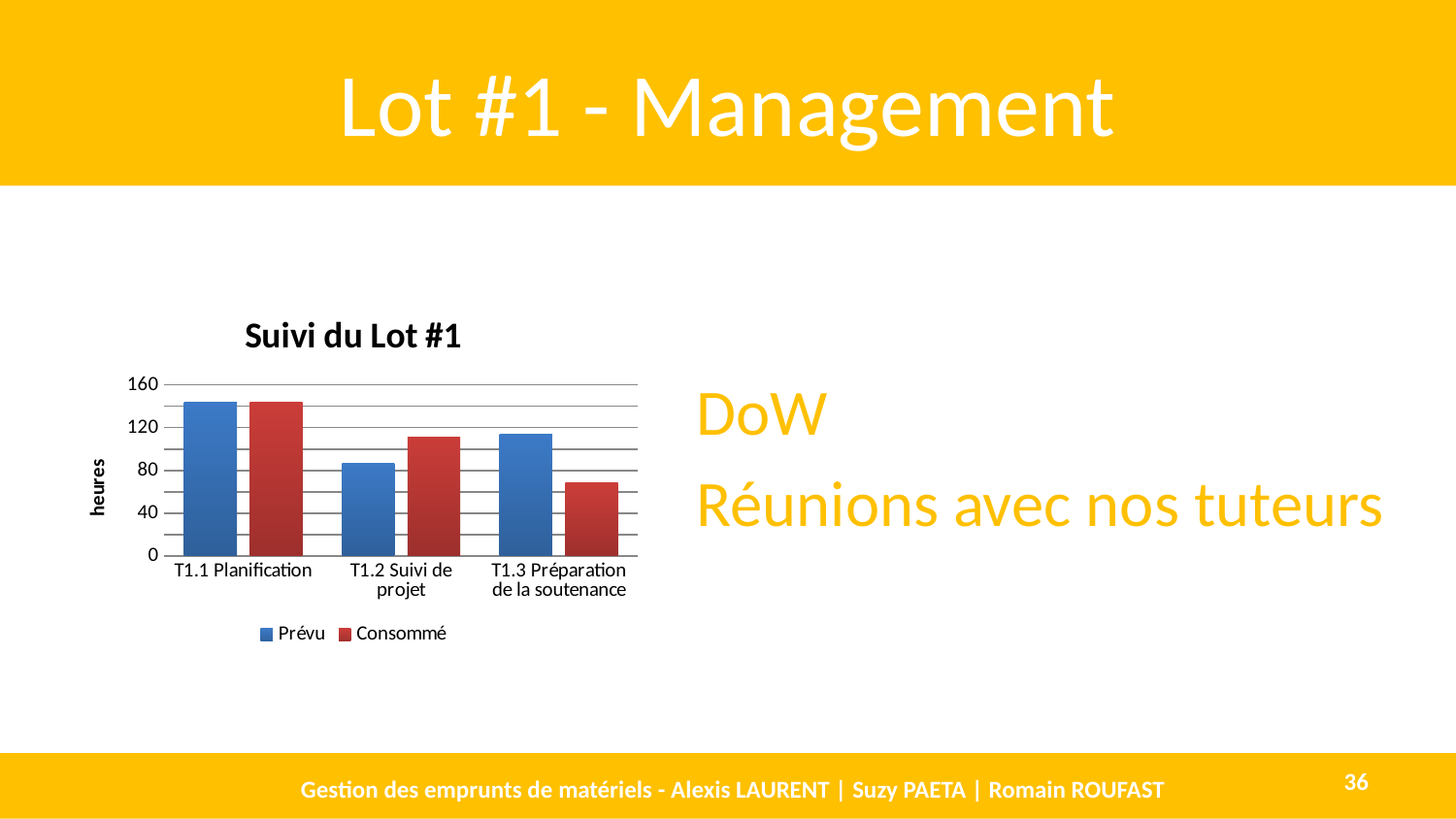

# Lot #1 - Management

### Chart: Suivi du Lot #1

| Category | Prévu | Consommé |
|---|---|---|
| T1.1 Planification | 144.0 | 144.0 |
| T1.2 Suivi de projet | 87.0 | 111.0 |
| T1.3 Préparation de la soutenance | 114.0 | 68.0 |
DoW
Réunions avec nos tuteurs

Gestion des emprunts de matériels - Alexis LAURENT | Suzy PAETA | Romain ROUFAST
36